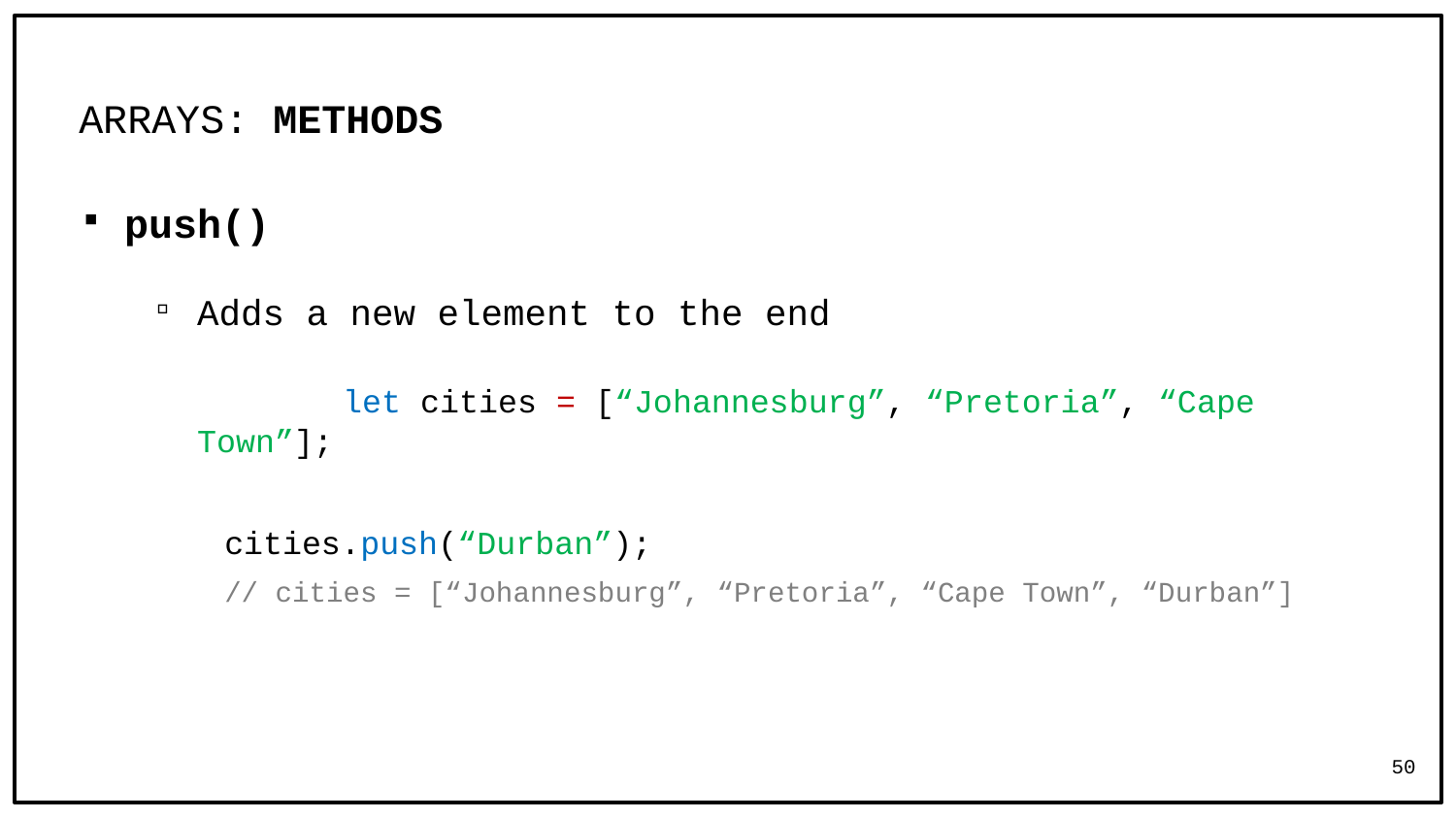

# ARRAYS: METHODS
push()
Adds a new element to the end
	let cities = [“Johannesburg”, “Pretoria”, “Cape Town”];

	cities.push(“Durban”);
	// cities = [“Johannesburg”, “Pretoria”, “Cape Town”, “Durban”]

50